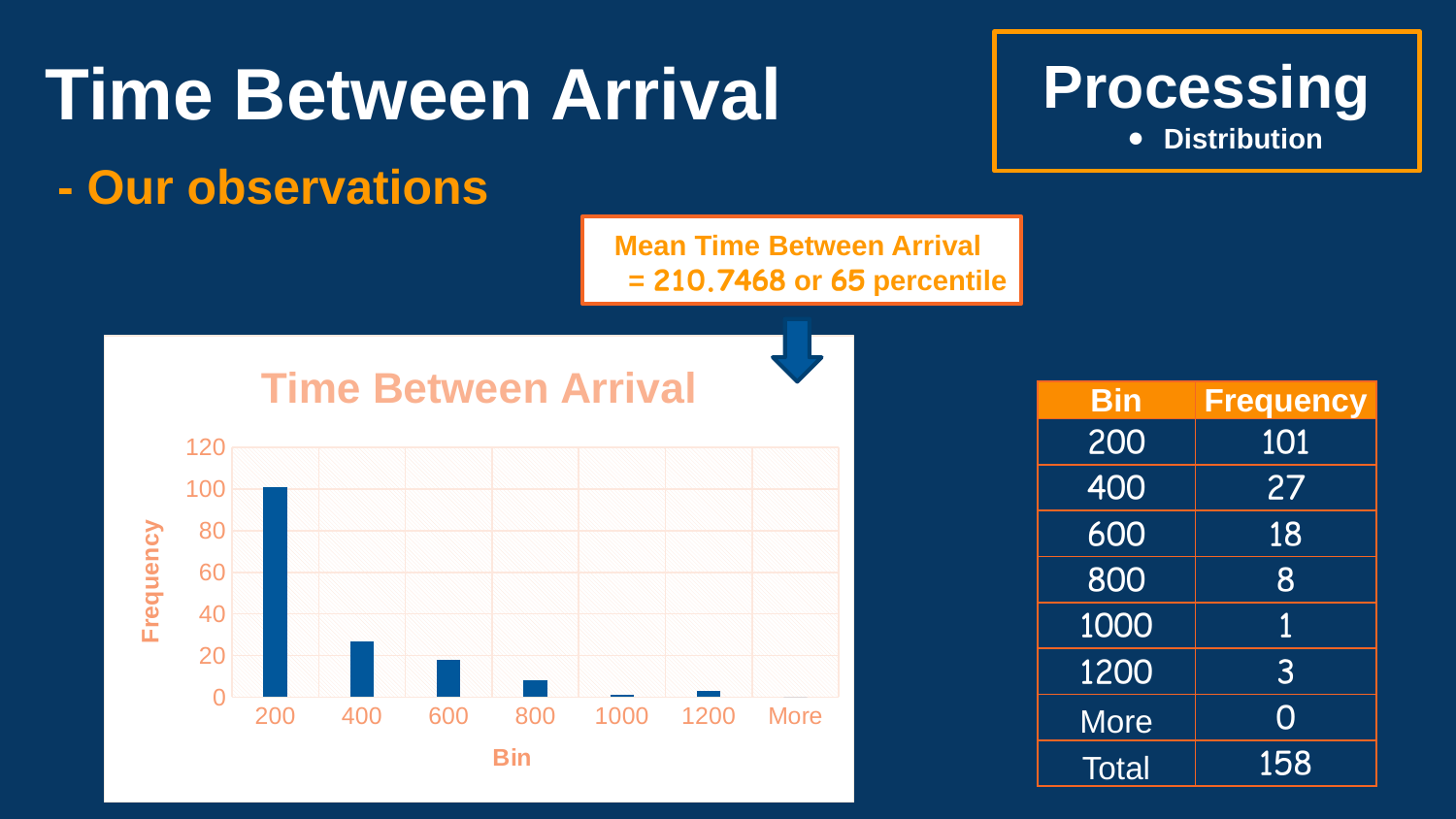

Time Between Arrival
Processing
Distribution
# - Our observations
  Mean Time Between Arrival
    = 210.7468 or 65 percentile

### Chart: Time Between Arrival

| Category |  |
|---|---|
| 200 | 101.0 |
| 400 | 27.0 |
| 600 | 18.0 |
| 800 | 8.0 |
| 1000 | 1.0 |
| 1200 | 3.0 |
| More | 0.0 |
| Bin | Frequency |
| --- | --- |
| 200 | 101 |
| 400 | 27 |
| 600 | 18 |
| 800 | 8 |
| 1000 | 1 |
| 1200 | 3 |
| More | 0 |
| Total | 158 |